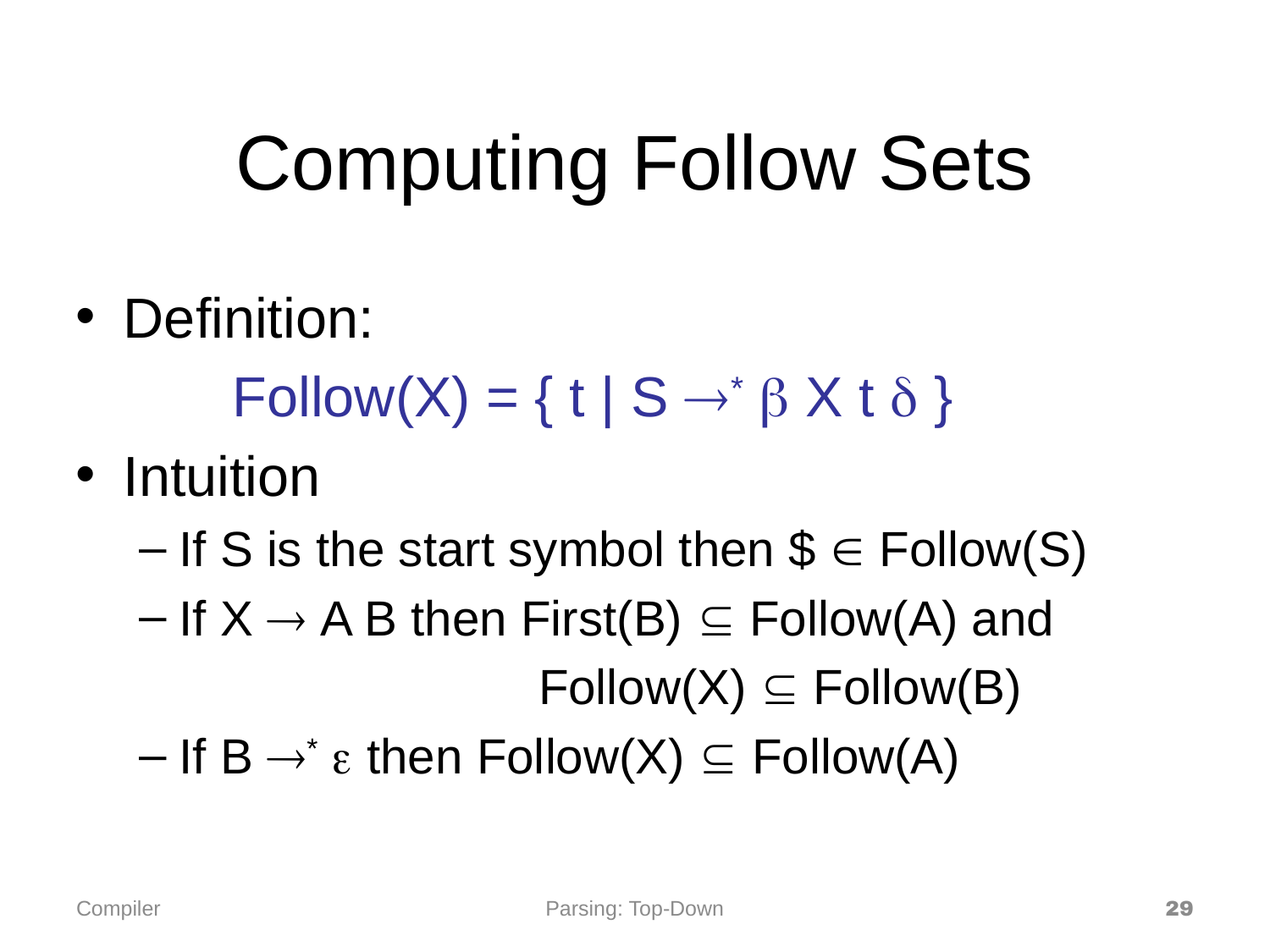

# Computing Follow Sets
Definition:
          Follow(X) = { t | S →* β X t δ }
Intuition
If S is the start symbol then $ ∈ Follow(S)
If X → A B then First(B) ⊆ Follow(A) and
                             Follow(X) ⊆ Follow(B)
If B →* ε then Follow(X) ⊆ Follow(A)
Parsing: Top-Down
29
Compiler